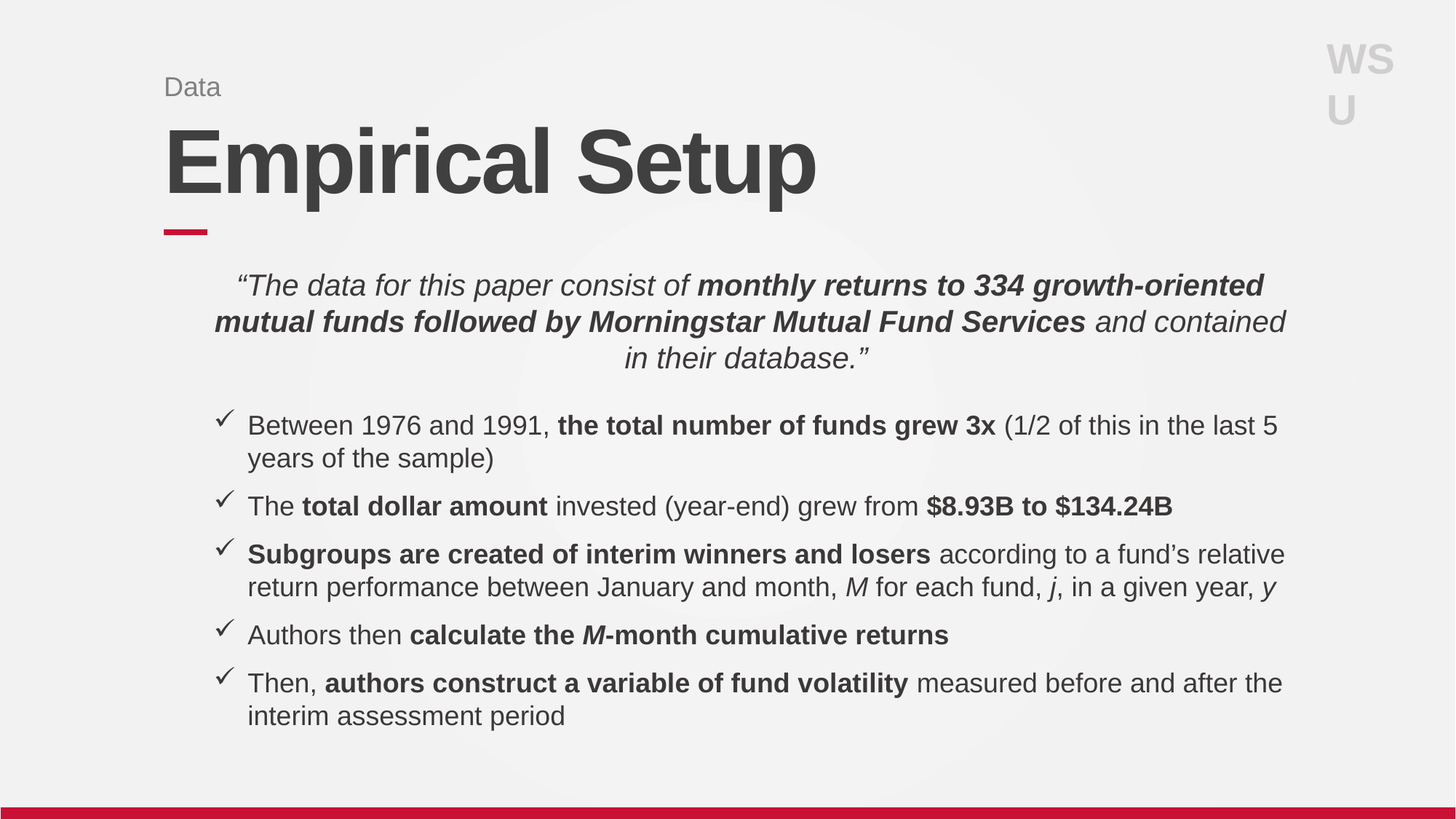

WSU
Data
# Empirical Setup

“The data for this paper consist of monthly returns to 334 growth-oriented mutual funds followed by Morningstar Mutual Fund Services and contained in their database.”
Between 1976 and 1991, the total number of funds grew 3x (1/2 of this in the last 5 years of the sample)
The total dollar amount invested (year-end) grew from $8.93B to $134.24B
Subgroups are created of interim winners and losers according to a fund’s relative return performance between January and month, M for each fund, j, in a given year, y
Authors then calculate the M-month cumulative returns
Then, authors construct a variable of fund volatility measured before and after the interim assessment period